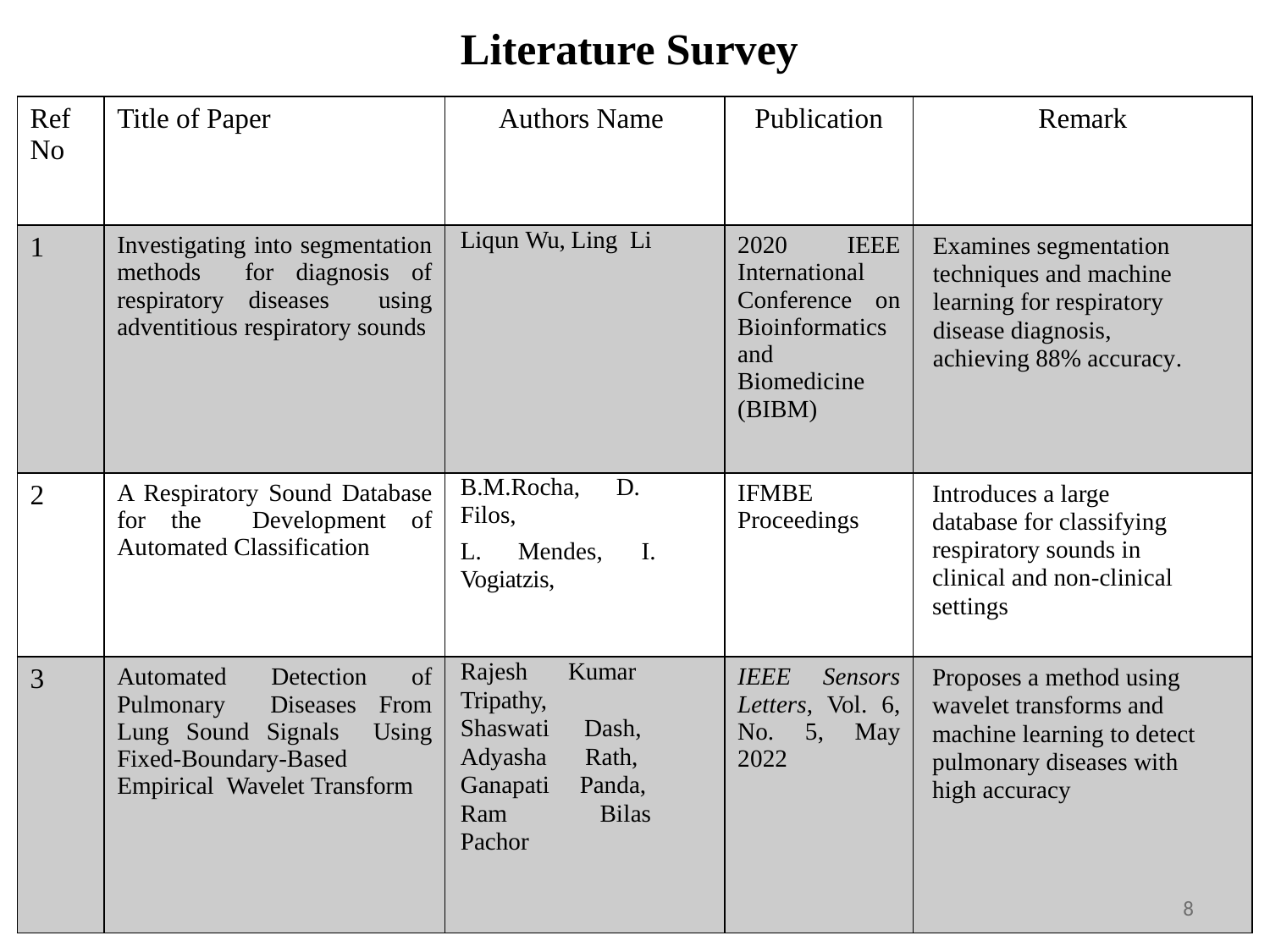

# Literature Survey
| Ref No | Title of Paper | Authors Name | Publication | Remark |
| --- | --- | --- | --- | --- |
| 1 | Investigating into segmentation methods for diagnosis of respiratory diseases using adventitious respiratory sounds | Liqun Wu, Ling Li | 2020 IEEE International Conference on Bioinformatics and Biomedicine (BIBM) | Examines segmentation techniques and machine learning for respiratory disease diagnosis, achieving 88% accuracy​. |
| 2 | A Respiratory Sound Database for the Development of Automated Classification | B.M.Rocha, D. Filos, L. Mendes, I. Vogiatzis, | IFMBE Proceedings | Introduces a large database for classifying respiratory sounds in clinical and non-clinical settings |
| 3 | Automated Detection of Pulmonary Diseases From Lung Sound Signals Using Fixed-Boundary-Based Empirical Wavelet Transform | Rajesh Kumar Tripathy, Shaswati Dash, Adyasha Rath, Ganapati Panda, Ram Bilas Pachor | IEEE Sensors Letters, Vol. 6, No. 5, May 2022 | Proposes a method using wavelet transforms and machine learning to detect pulmonary diseases with high accuracy​ |
8